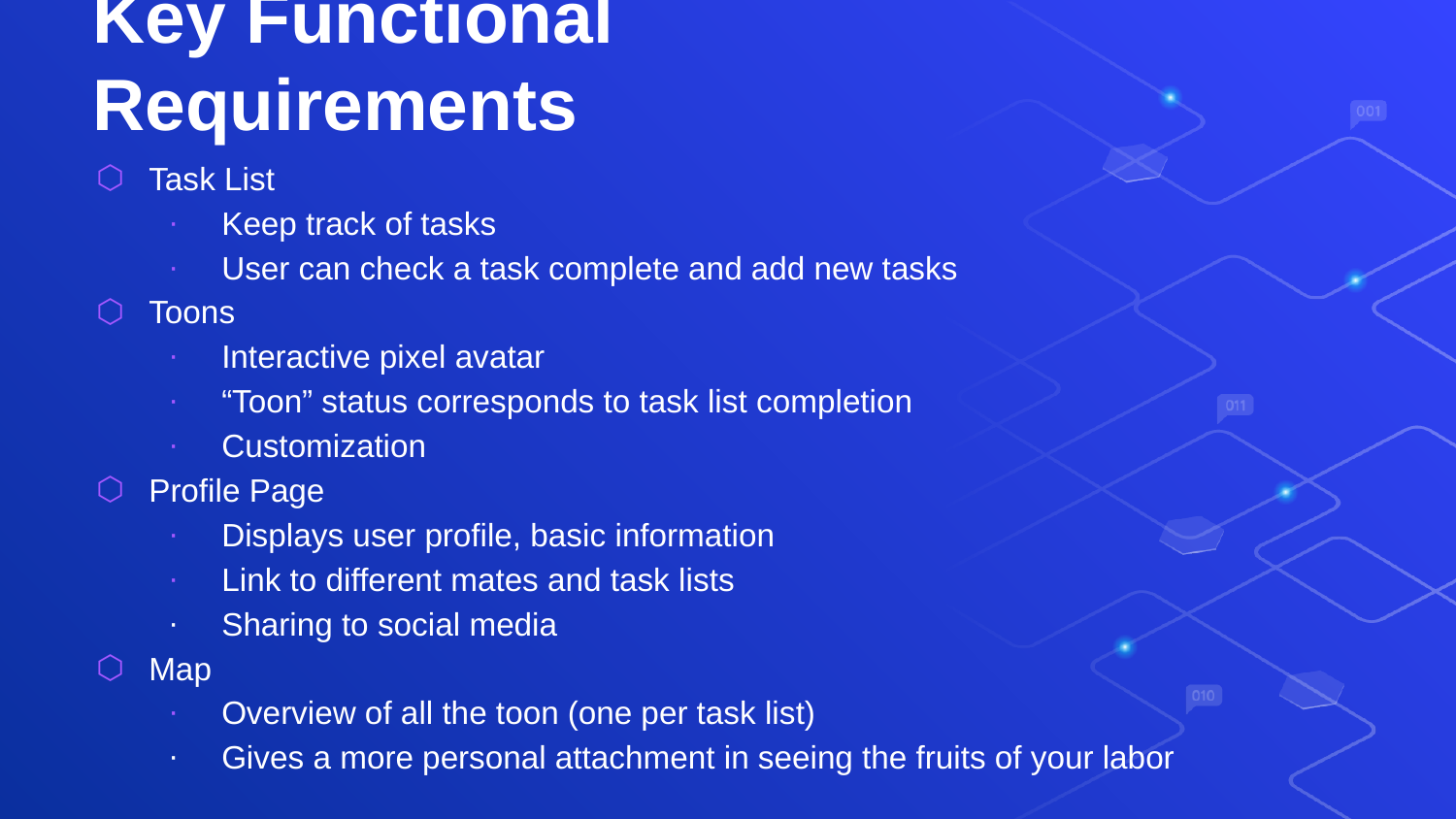

# Key Functional Requirements

Task List
Keep track of tasks
User can check a task complete and add new tasks
Toons
Interactive pixel avatar
“Toon” status corresponds to task list completion
Customization
Profile Page
Displays user profile, basic information
Link to different mates and task lists
Sharing to social media
Map
Overview of all the toon (one per task list)
Gives a more personal attachment in seeing the fruits of your labor